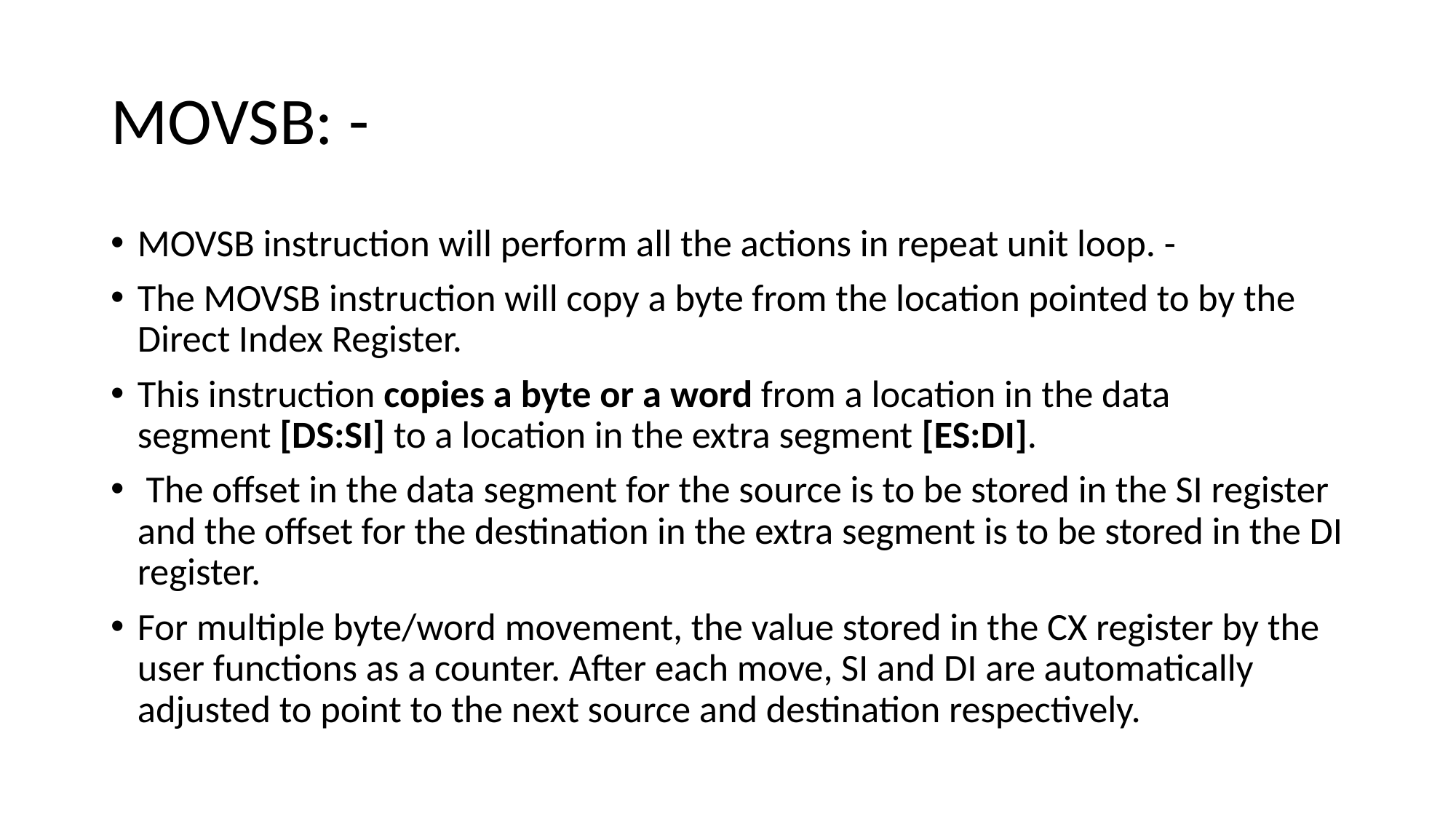

# MOVSB: -
MOVSB instruction will perform all the actions in repeat unit loop. -
The MOVSB instruction will copy a byte from the location pointed to by the Direct Index Register.
This instruction copies a byte or a word from a location in the data segment [DS:SI] to a location in the extra segment [ES:DI].
 The offset in the data segment for the source is to be stored in the SI register and the offset for the destination in the extra segment is to be stored in the DI register.
For multiple byte/word movement, the value stored in the CX register by the user functions as a counter. After each move, SI and DI are automatically adjusted to point to the next source and destination respectively.